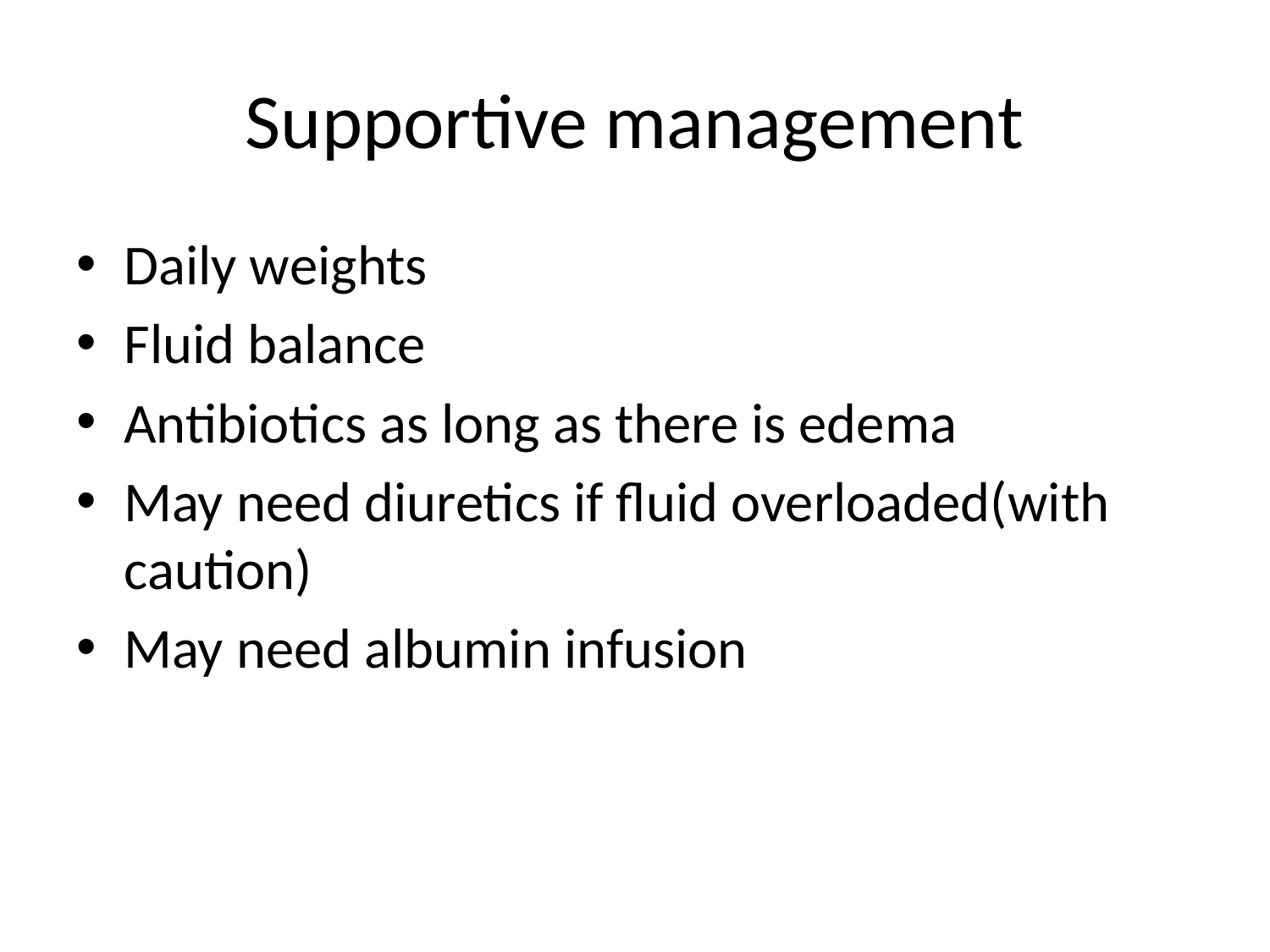

# Supportive management
Daily weights
Fluid balance
Antibiotics as long as there is edema
May need diuretics if fluid overloaded(with caution)
May need albumin infusion